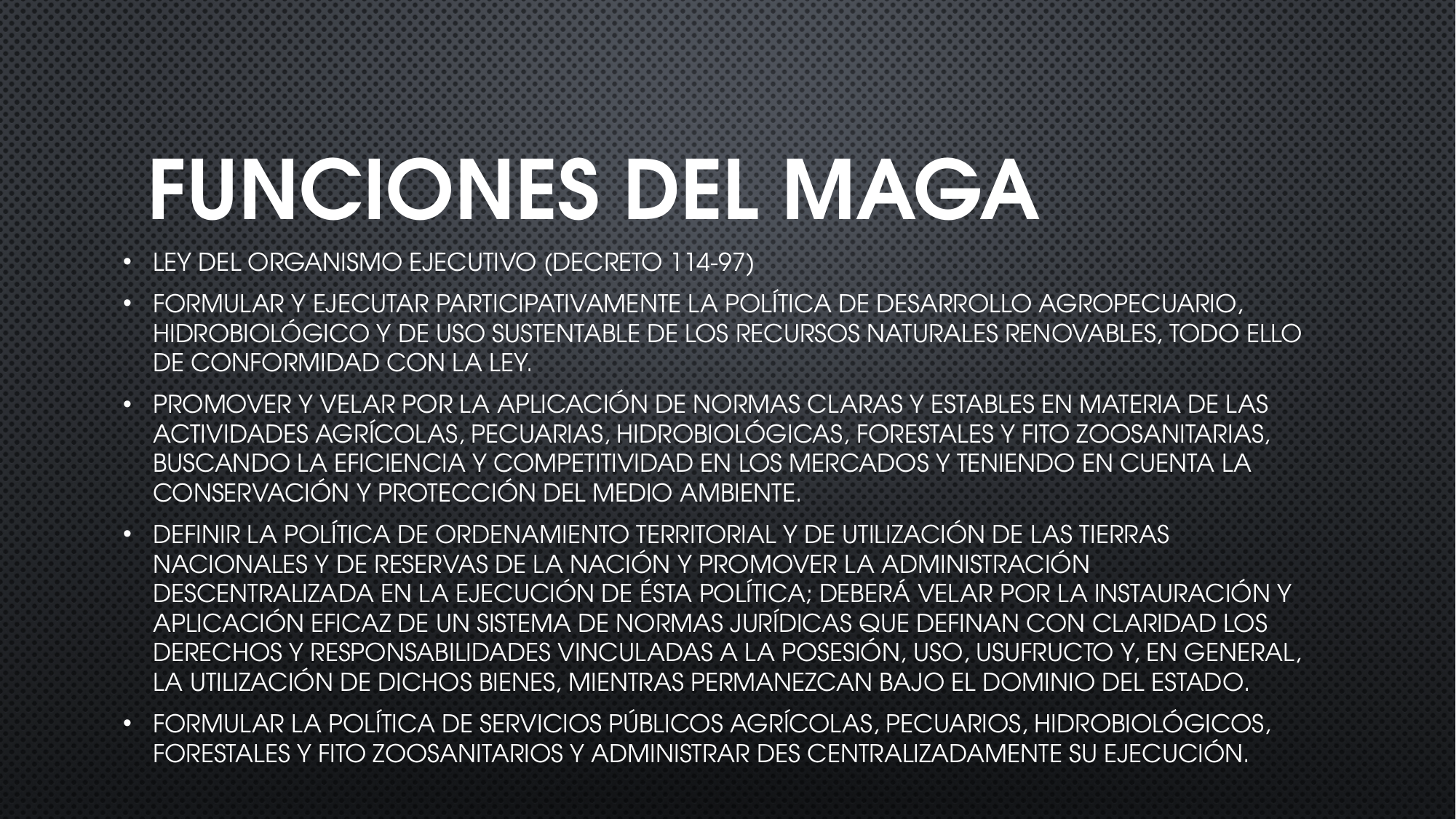

# FUNCIONES DEL MAGA
Ley del Organismo Ejecutivo (Decreto 114-97)
Formular y ejecutar participativamente la política de desarrollo agropecuario, hidrobiológico y de uso sustentable de los recursos naturales renovables, todo ello de conformidad con la ley.
Promover y velar por la aplicación de normas claras y estables en materia de las actividades agrícolas, pecuarias, hidrobiológicas, forestales y Fito zoosanitarias, buscando la eficiencia y competitividad en los mercados y teniendo en cuenta la conservación y protección del medio ambiente.
Definir la política de ordenamiento territorial y de utilización de las tierras nacionales y de reservas de la nación y promover la administración descentralizada en la ejecución de ésta política; deberá velar por la instauración y aplicación eficaz de un sistema de normas jurídicas que definan con claridad los derechos y responsabilidades vinculadas a la posesión, uso, usufructo y, en general, la utilización de dichos bienes, mientras permanezcan bajo el dominio del Estado.
Formular la política de servicios públicos agrícolas, pecuarios, hidrobiológicos, forestales y Fito zoosanitarios y administrar des centralizadamente su ejecución.